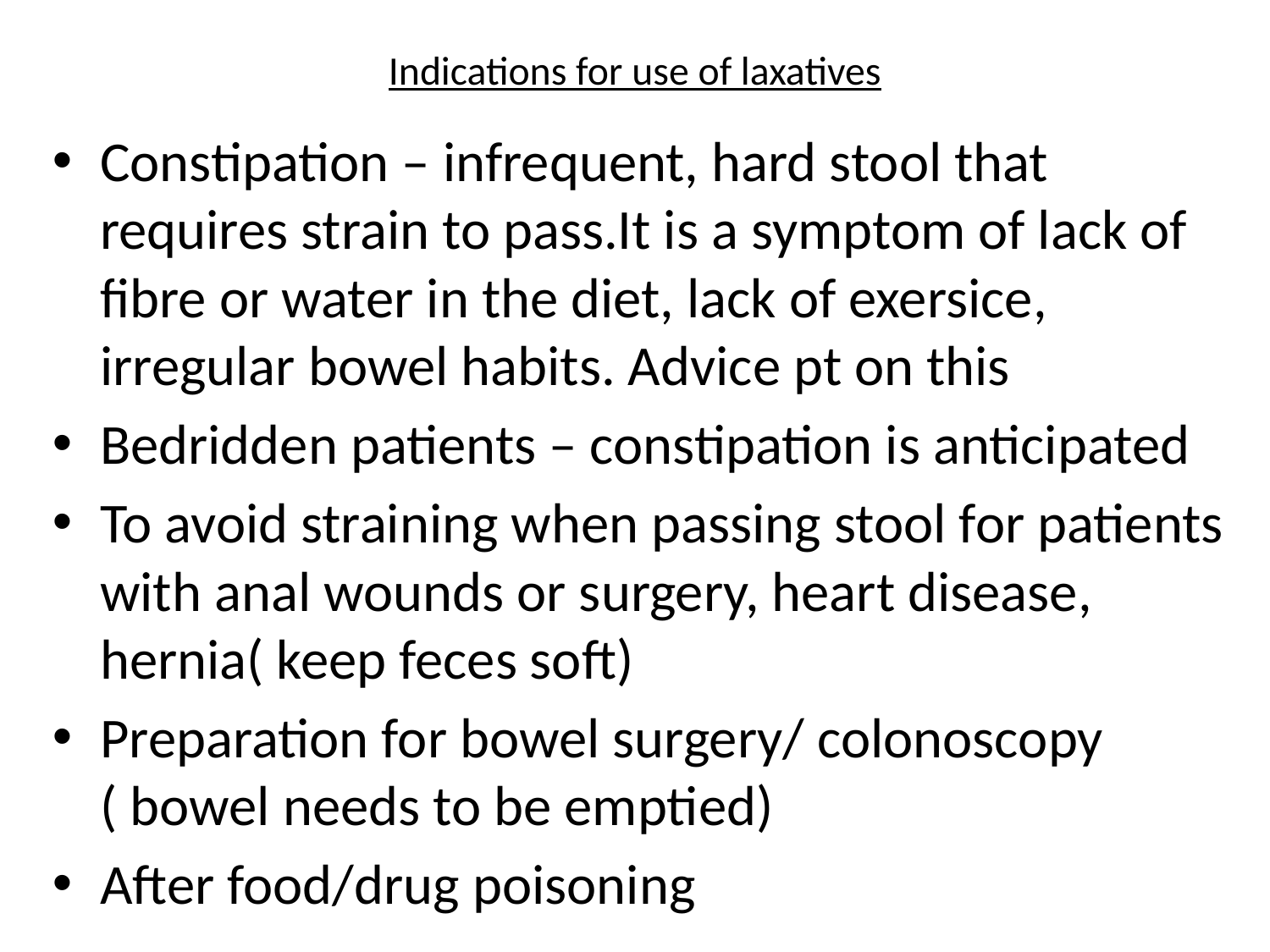

# Indications for use of laxatives
Constipation – infrequent, hard stool that requires strain to pass.It is a symptom of lack of fibre or water in the diet, lack of exersice, irregular bowel habits. Advice pt on this
Bedridden patients – constipation is anticipated
To avoid straining when passing stool for patients with anal wounds or surgery, heart disease, hernia( keep feces soft)
Preparation for bowel surgery/ colonoscopy ( bowel needs to be emptied)
After food/drug poisoning